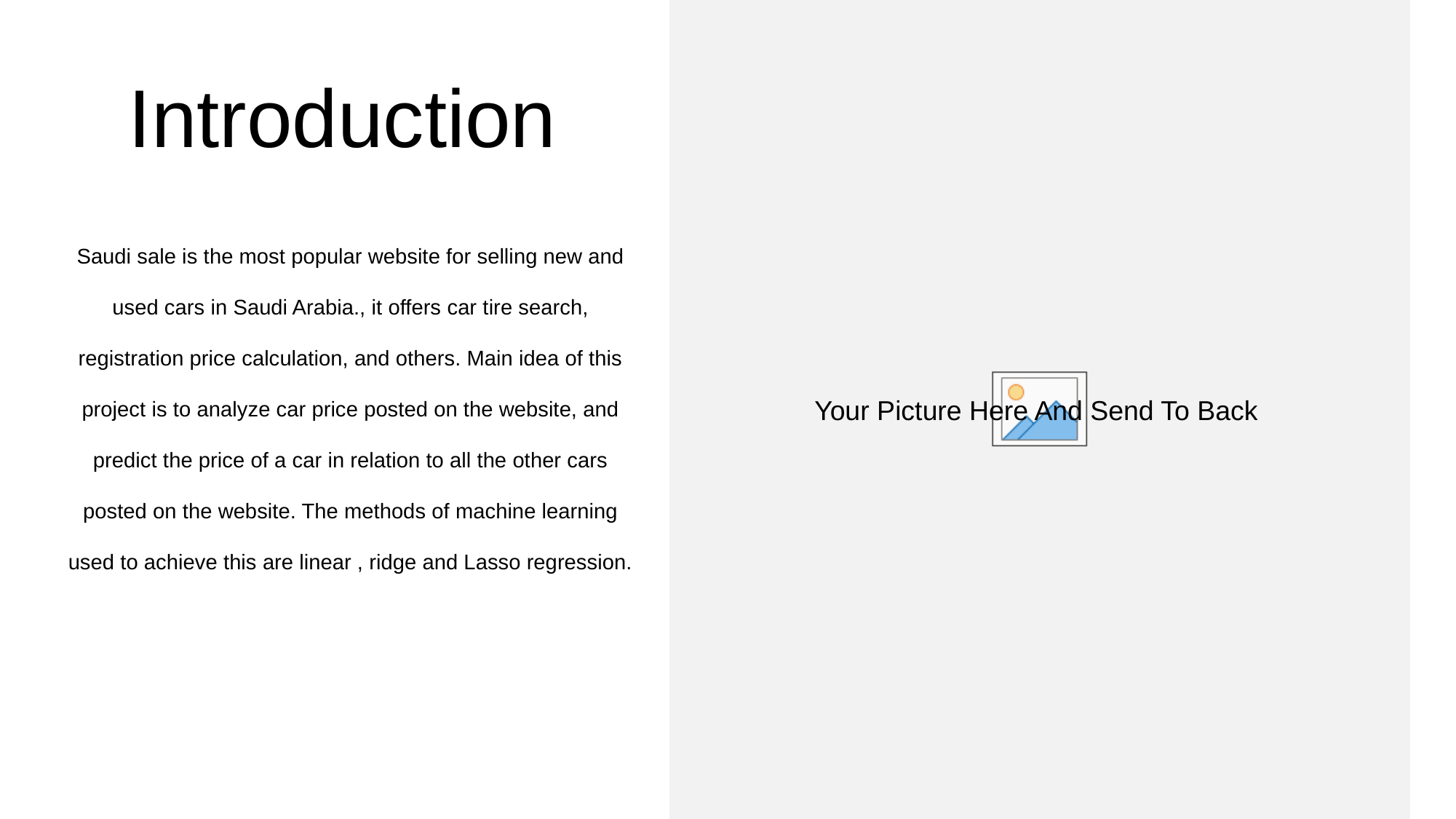

Introduction
Saudi sale is the most popular website for selling new and used cars in Saudi Arabia., it offers car tire search, registration price calculation, and others. Main idea of this project is to analyze car price posted on the website, and predict the price of a car in relation to all the other cars posted on the website. The methods of machine learning used to achieve this are linear , ridge and Lasso regression.